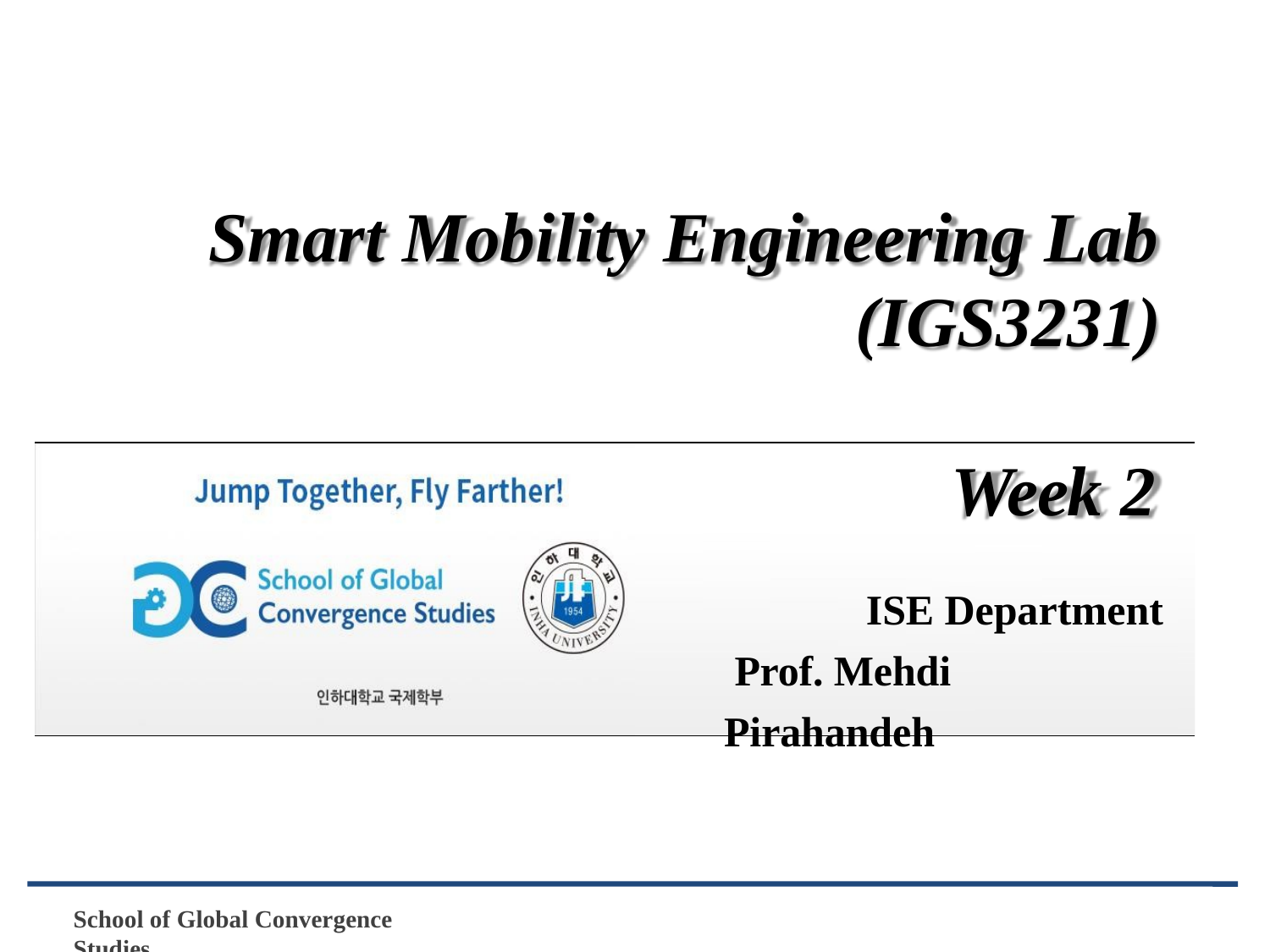

# Smart Mobility Engineering Lab
(IGS3231)

Week 2
ISE Department  Prof. Mehdi Pirahandeh
School of Global Convergence Studies